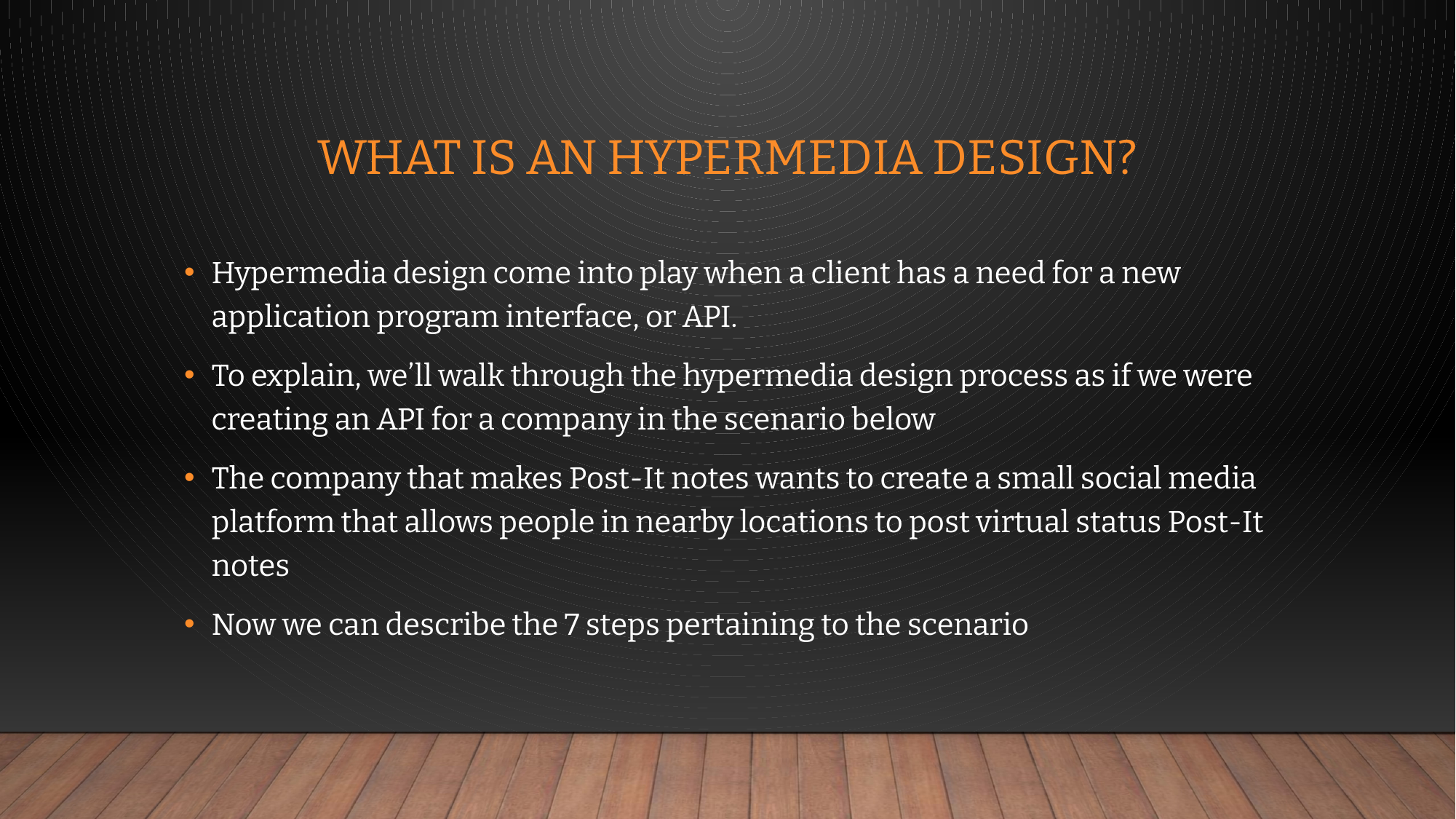

# What is an hypermedia design?
Hypermedia design come into play when a client has a need for a new application program interface, or API.
To explain, we’ll walk through the hypermedia design process as if we were creating an API for a company in the scenario below
The company that makes Post-It notes wants to create a small social media platform that allows people in nearby locations to post virtual status Post-It notes
Now we can describe the 7 steps pertaining to the scenario